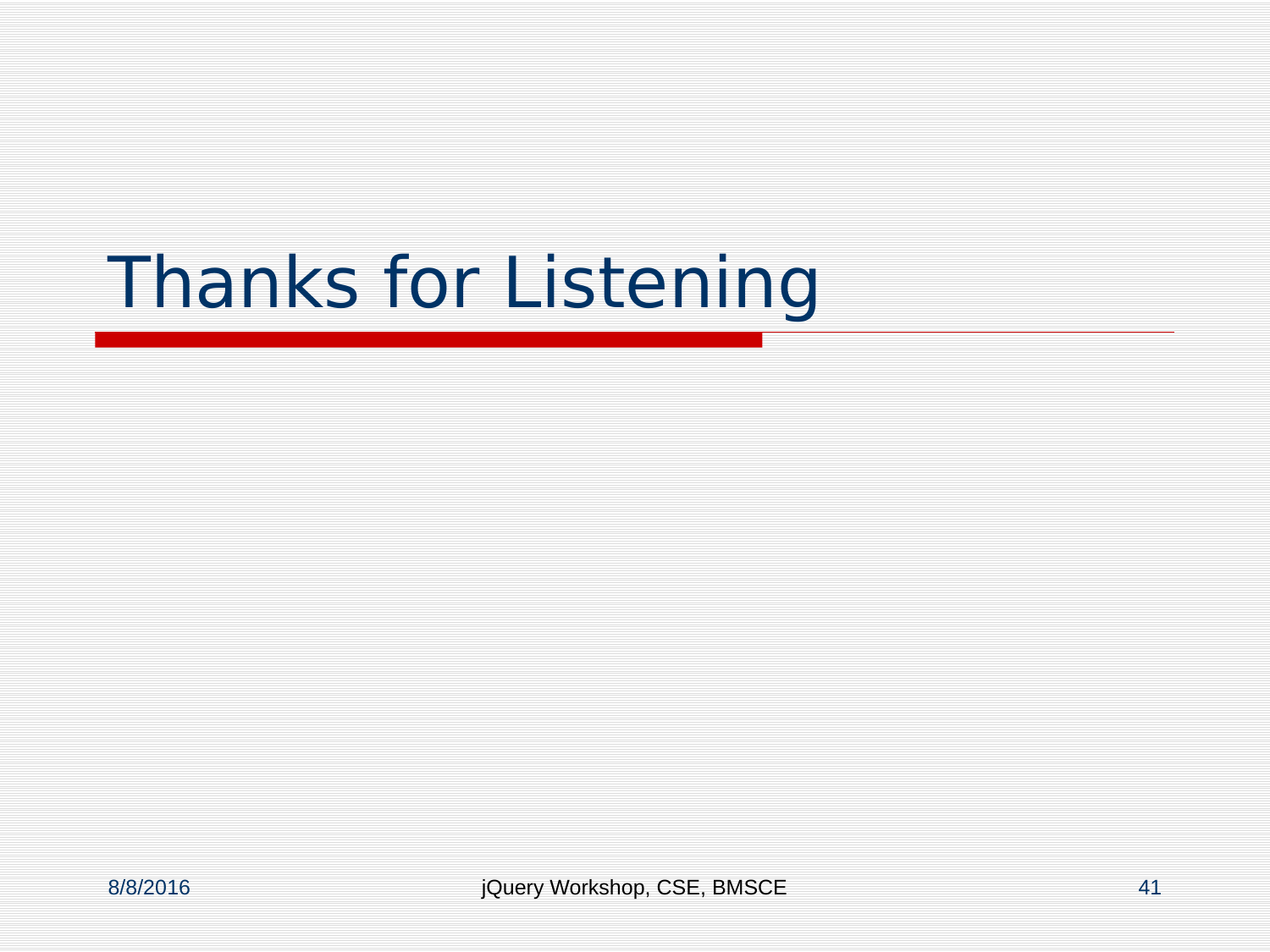

# Thanks for Listening

8/8/2016
jQuery Workshop, CSE, BMSCE
41